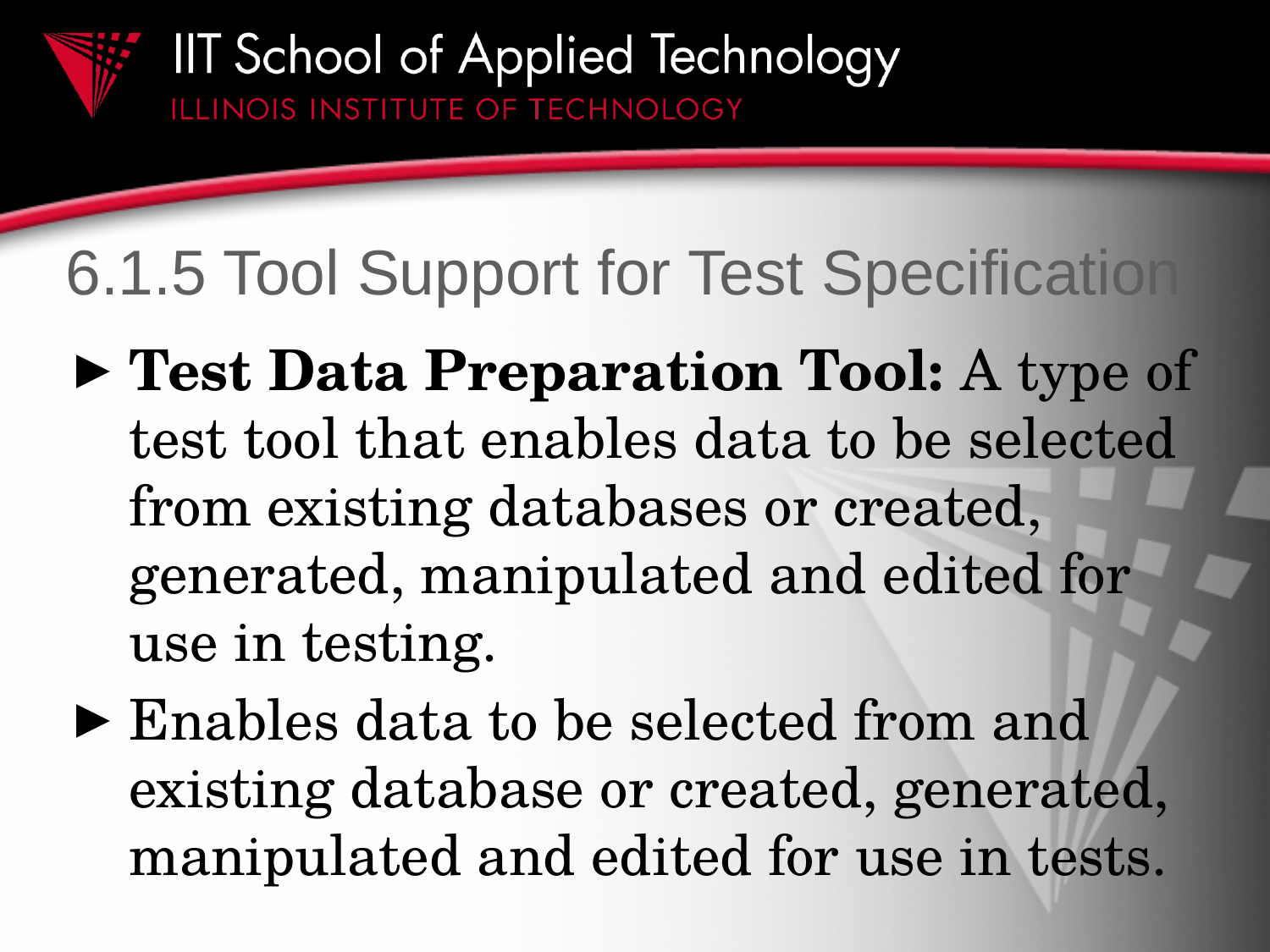

# 6.1.5 Tool Support for Test Specification
Test Data Preparation Tool: A type of test tool that enables data to be selected from existing databases or created, generated, manipulated and edited for use in testing.
Enables data to be selected from and existing database or created, generated, manipulated and edited for use in tests.